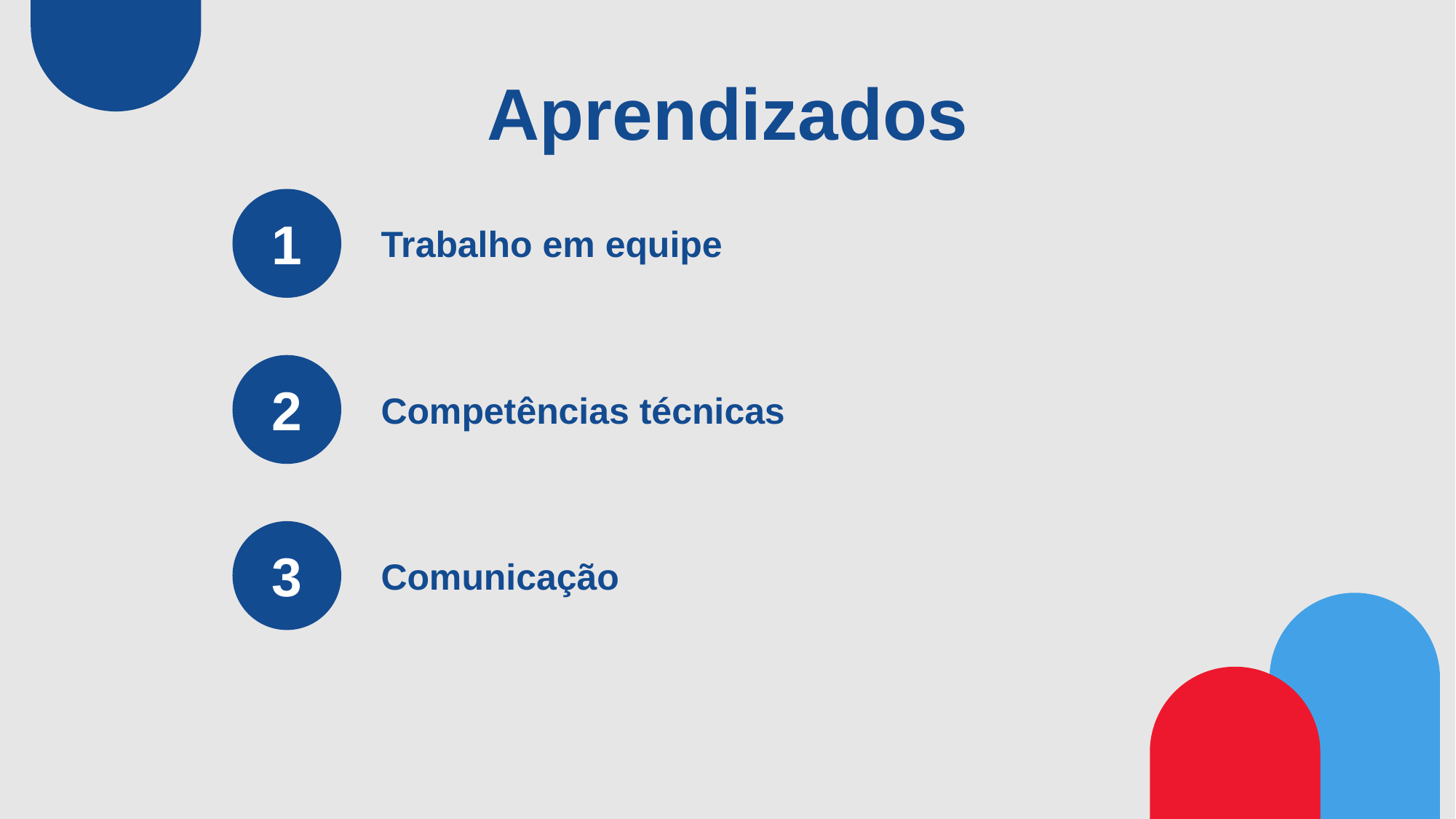

Aprendizados

1
Trabalho em equipe

2
Competências técnicas

3
Comunicação